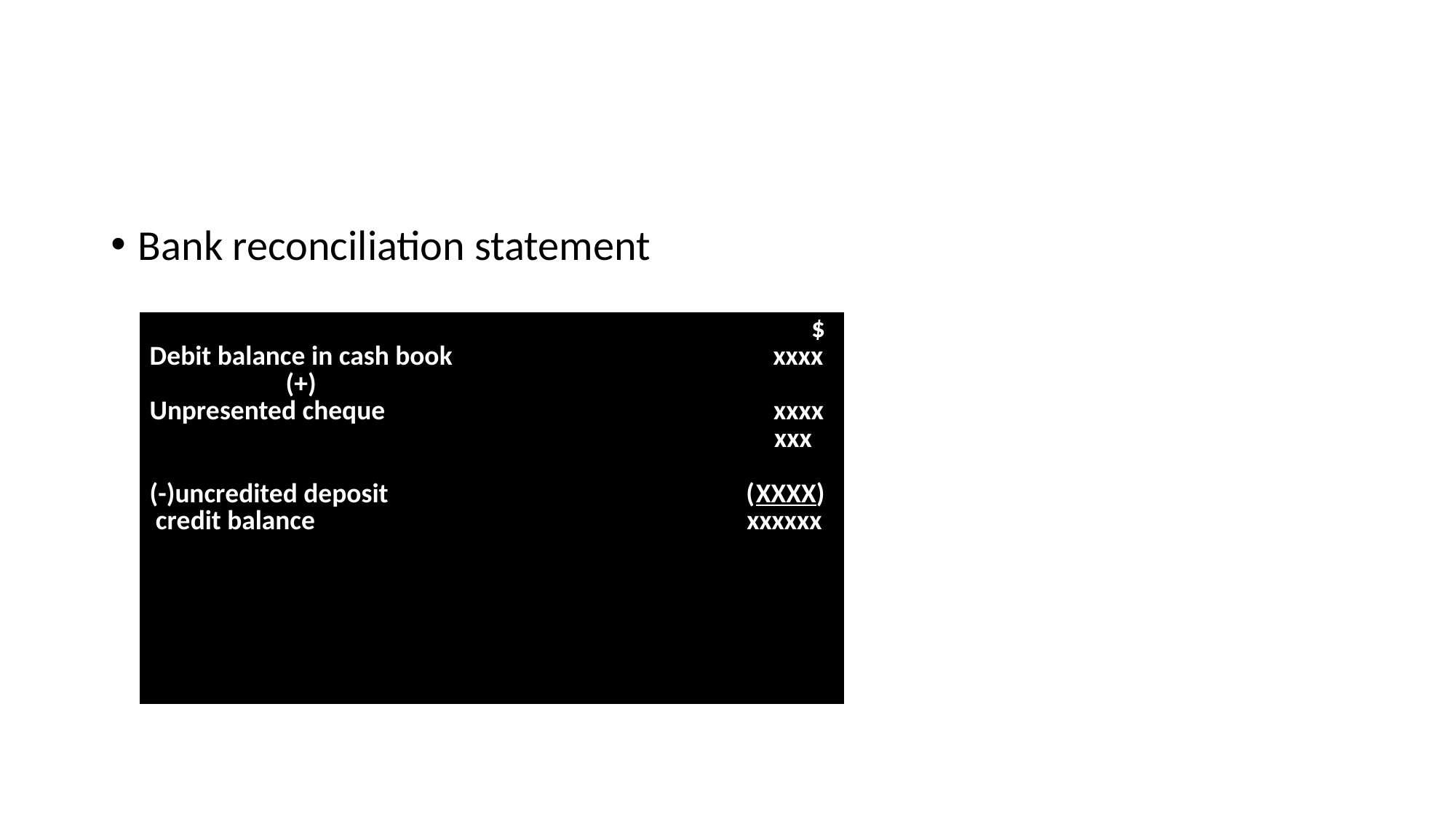

#
Bank reconciliation statement

| $ Debit balance in cash book xxxx (+) Unpresented cheque xxxx xxx (-)uncredited deposit (XXXX) credit balance xxxxxx |
| --- |